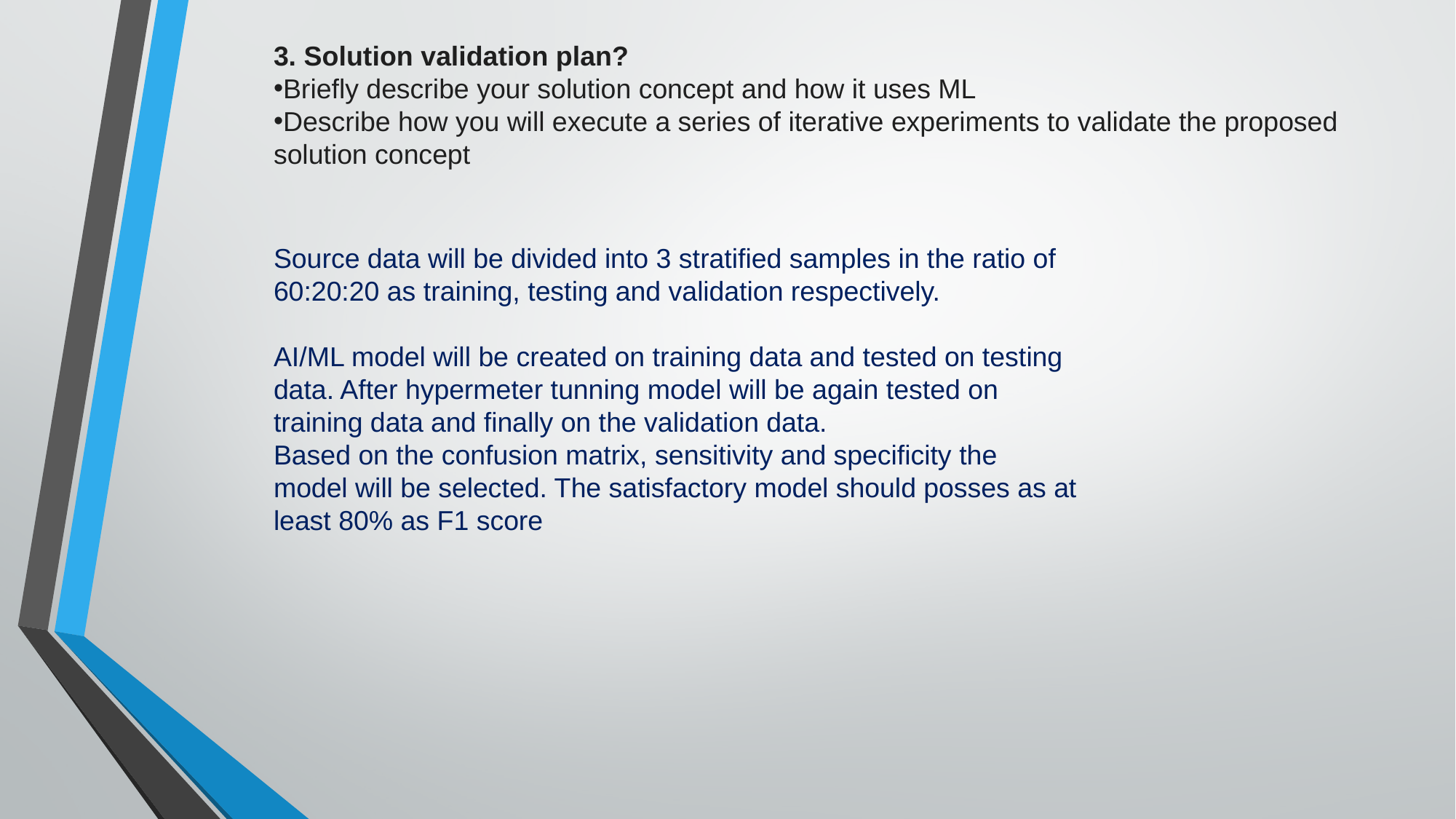

3. Solution validation plan?
Briefly describe your solution concept and how it uses ML
Describe how you will execute a series of iterative experiments to validate the proposed solution concept

Source data will be divided into 3 stratified samples in the ratio of 60:20:20 as training, testing and validation respectively.

AI/ML model will be created on training data and tested on testing data. After hypermeter tunning model will be again tested on training data and finally on the validation data.
Based on the confusion matrix, sensitivity and specificity the model will be selected. The satisfactory model should posses as at least 80% as F1 score